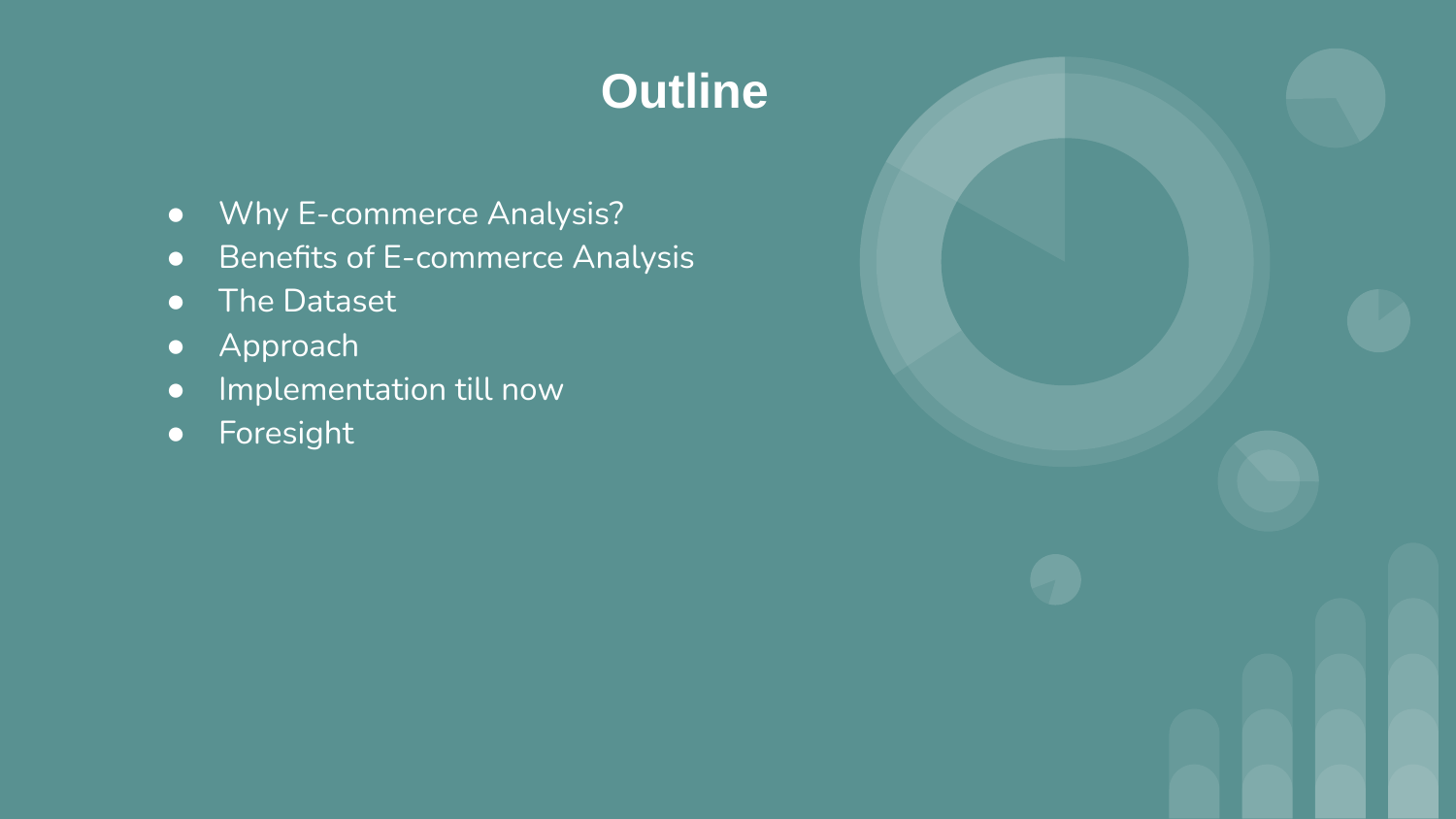

# Outline

Why E-commerce Analysis?
Benefits of E-commerce Analysis
The Dataset
Approach
Implementation till now
Foresight